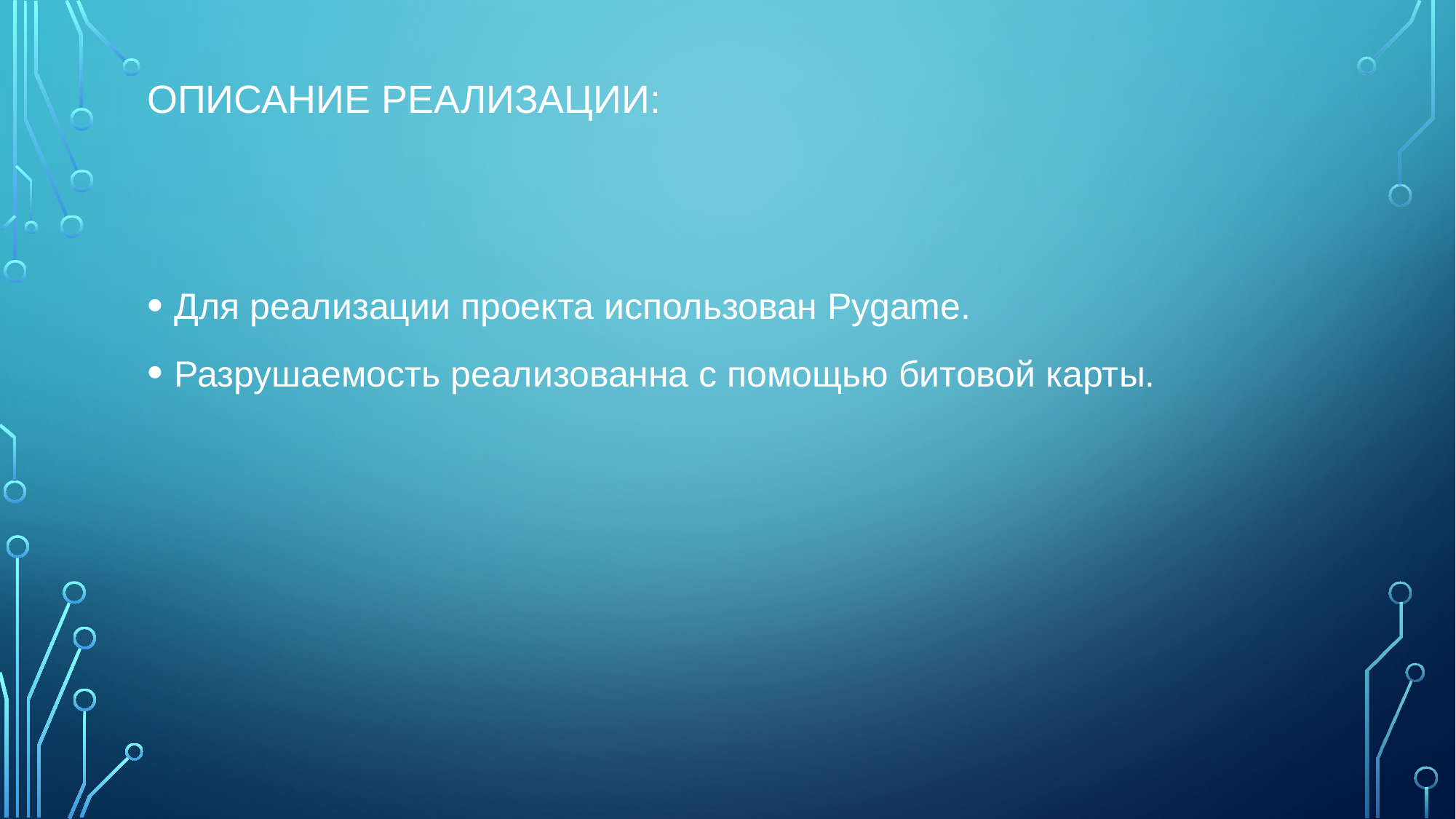

# ОПИСАНИЕ РЕАЛИЗАЦИИ:
Для реализации проекта использован Pygame.
Разрушаемость реализованна с помощью битовой карты.